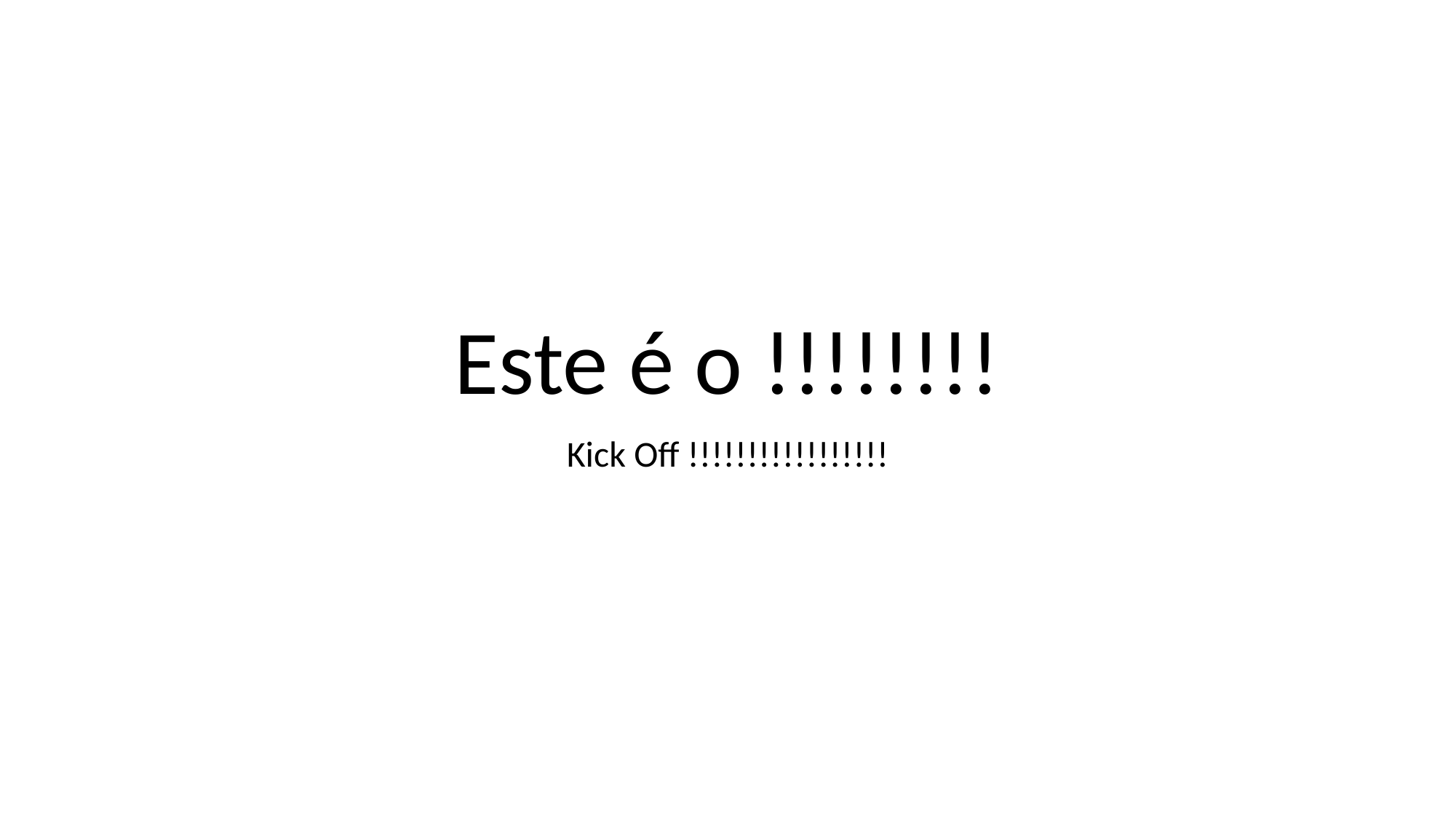

# Este é o !!!!!!!!
Kick Off !!!!!!!!!!!!!!!!!